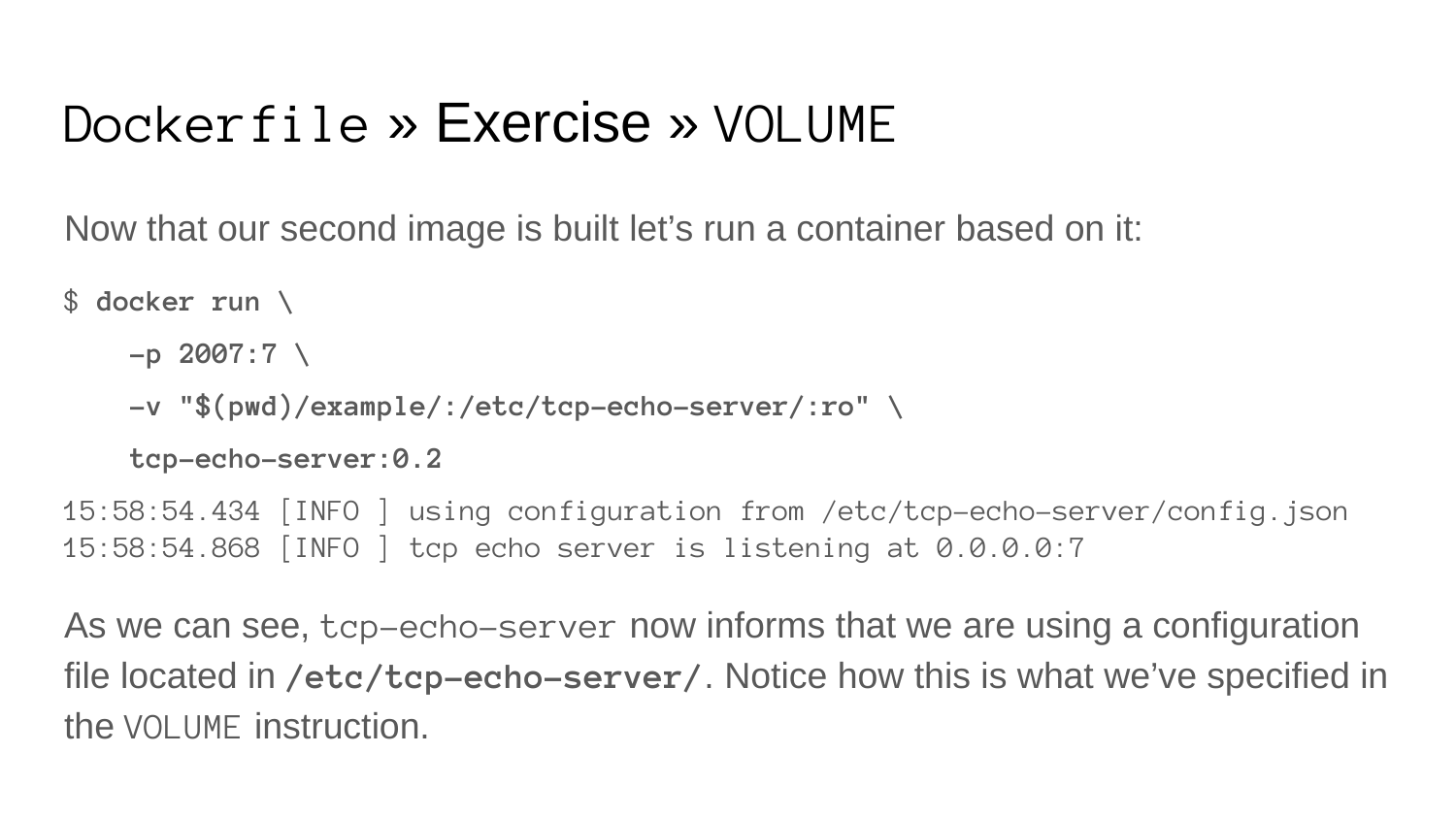

# Dockerfile » Exercise » VOLUME
Now that our second image is built let’s run a container based on it:
$ docker run \
    -p 2007:7 \
    -v "$(pwd)/example/:/etc/tcp-echo-server/:ro" \
    tcp-echo-server:0.2
15:58:54.434 [INFO ] using configuration from /etc/tcp-echo-server/config.json
15:58:54.868 [INFO ] tcp echo server is listening at 0.0.0.0:7
As we can see, tcp-echo-server now informs that we are using a configuration file located in /etc/tcp-echo-server/. Notice how this is what we’ve specified in the VOLUME instruction.